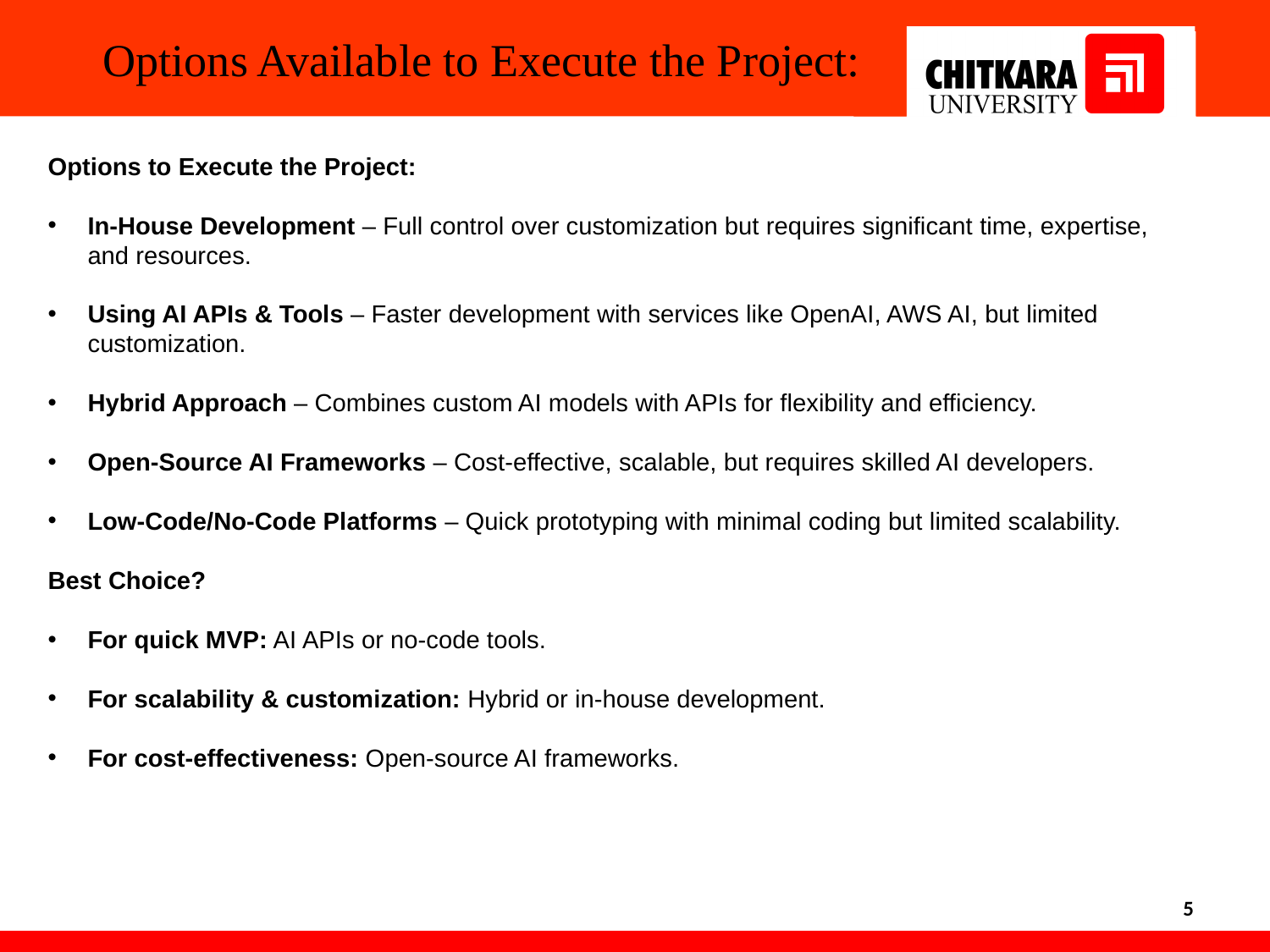

Options Available to Execute the Project:
Options to Execute the Project:

In-House Development – Full control over customization but requires significant time, expertise, and resources.

Using AI APIs & Tools – Faster development with services like OpenAI, AWS AI, but limited customization.

Hybrid Approach – Combines custom AI models with APIs for flexibility and efficiency.

Open-Source AI Frameworks – Cost-effective, scalable, but requires skilled AI developers.

Low-Code/No-Code Platforms – Quick prototyping with minimal coding but limited scalability.

Best Choice?

For quick MVP: AI APIs or no-code tools.

For scalability & customization: Hybrid or in-house development.

For cost-effectiveness: Open-source AI frameworks.

5